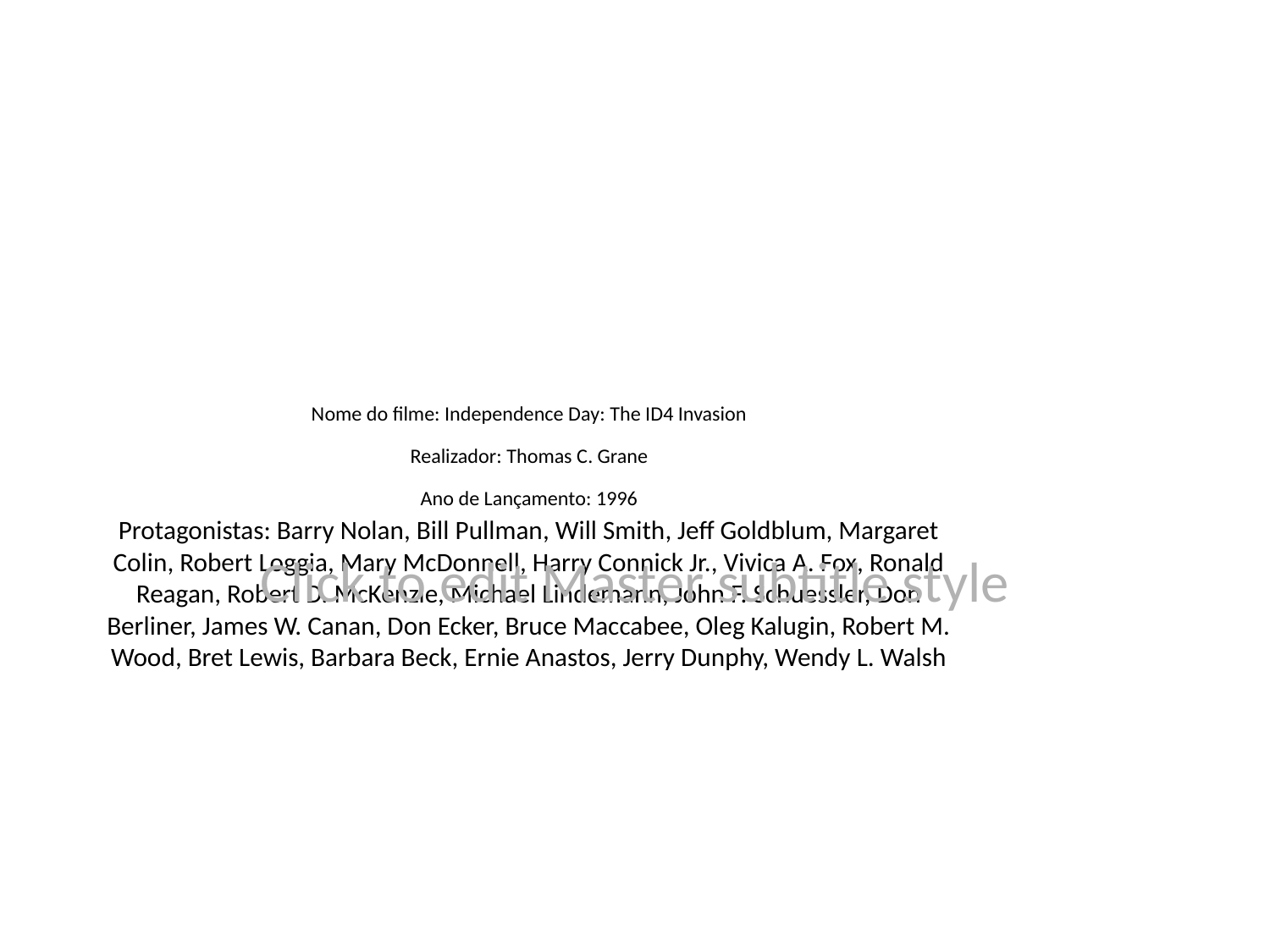

# Nome do filme: Independence Day: The ID4 Invasion
Realizador: Thomas C. Grane
Ano de Lançamento: 1996
Protagonistas: Barry Nolan, Bill Pullman, Will Smith, Jeff Goldblum, Margaret Colin, Robert Loggia, Mary McDonnell, Harry Connick Jr., Vivica A. Fox, Ronald Reagan, Robert D. McKenzie, Michael Lindemann, John F. Schuessler, Don Berliner, James W. Canan, Don Ecker, Bruce Maccabee, Oleg Kalugin, Robert M. Wood, Bret Lewis, Barbara Beck, Ernie Anastos, Jerry Dunphy, Wendy L. Walsh
Click to edit Master subtitle style